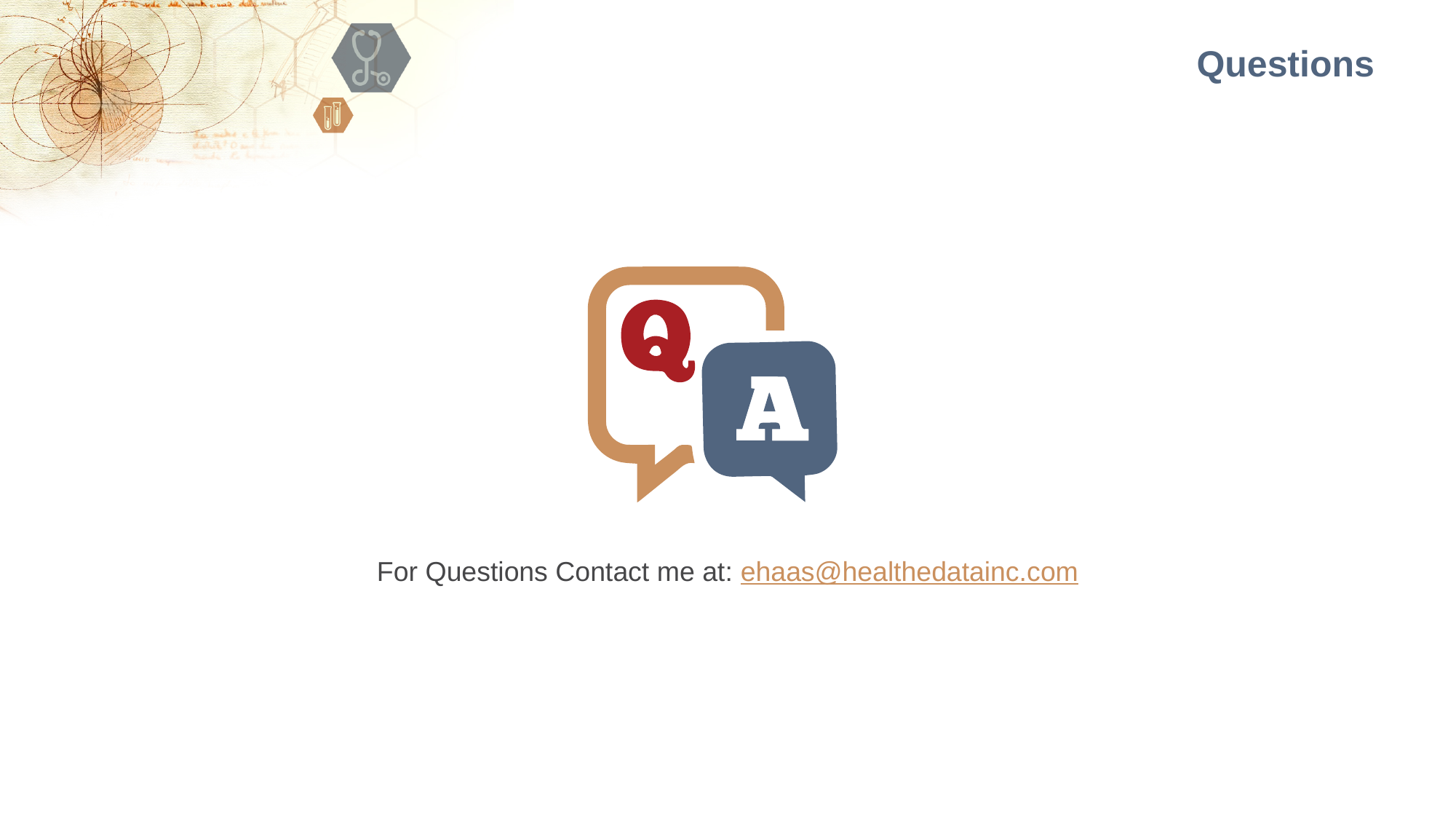

Questions

For Questions Contact me at: ehaas@healthedatainc.com